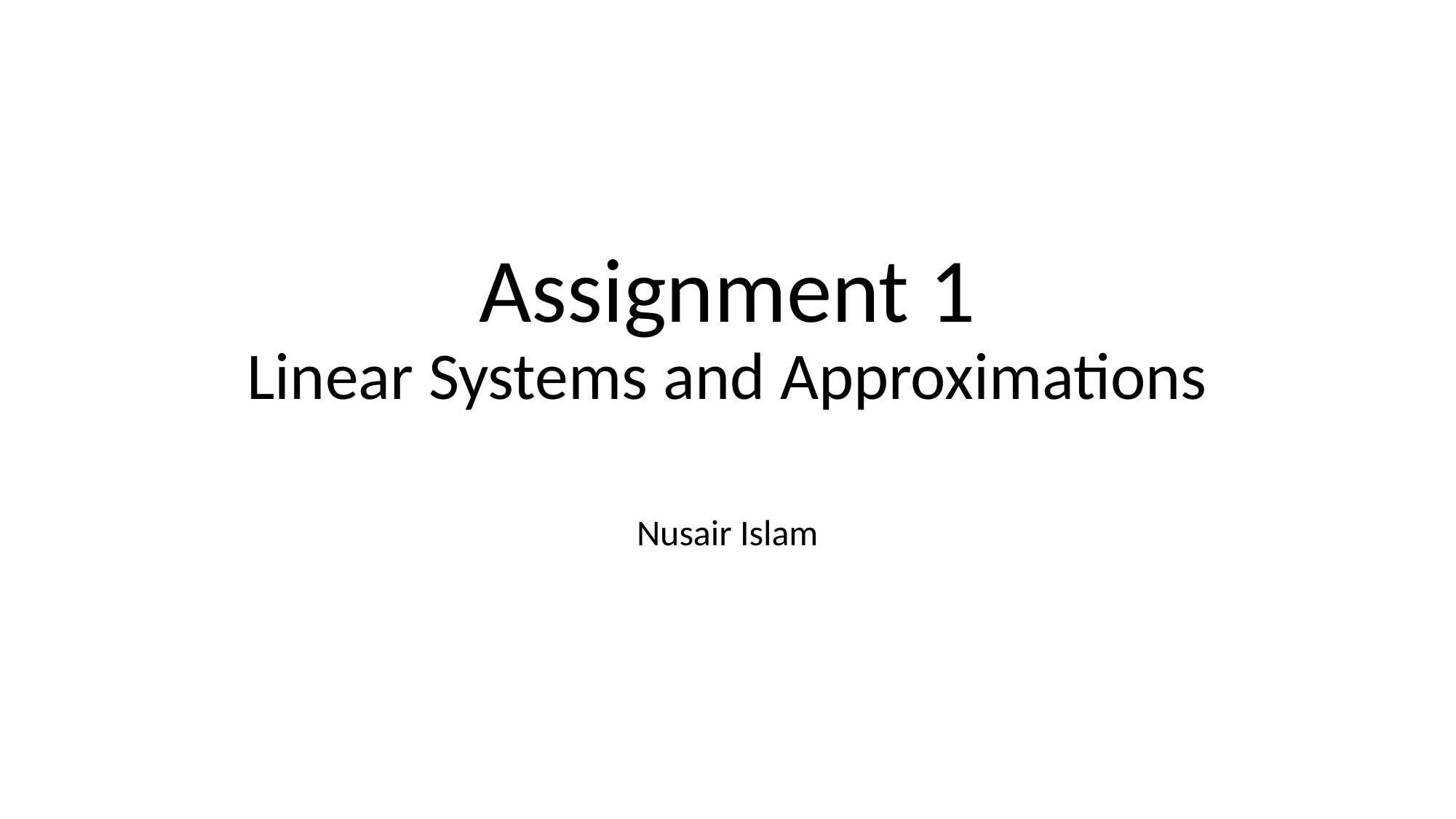

# Assignment 1 Linear Systems and Approximations
Nusair Islam